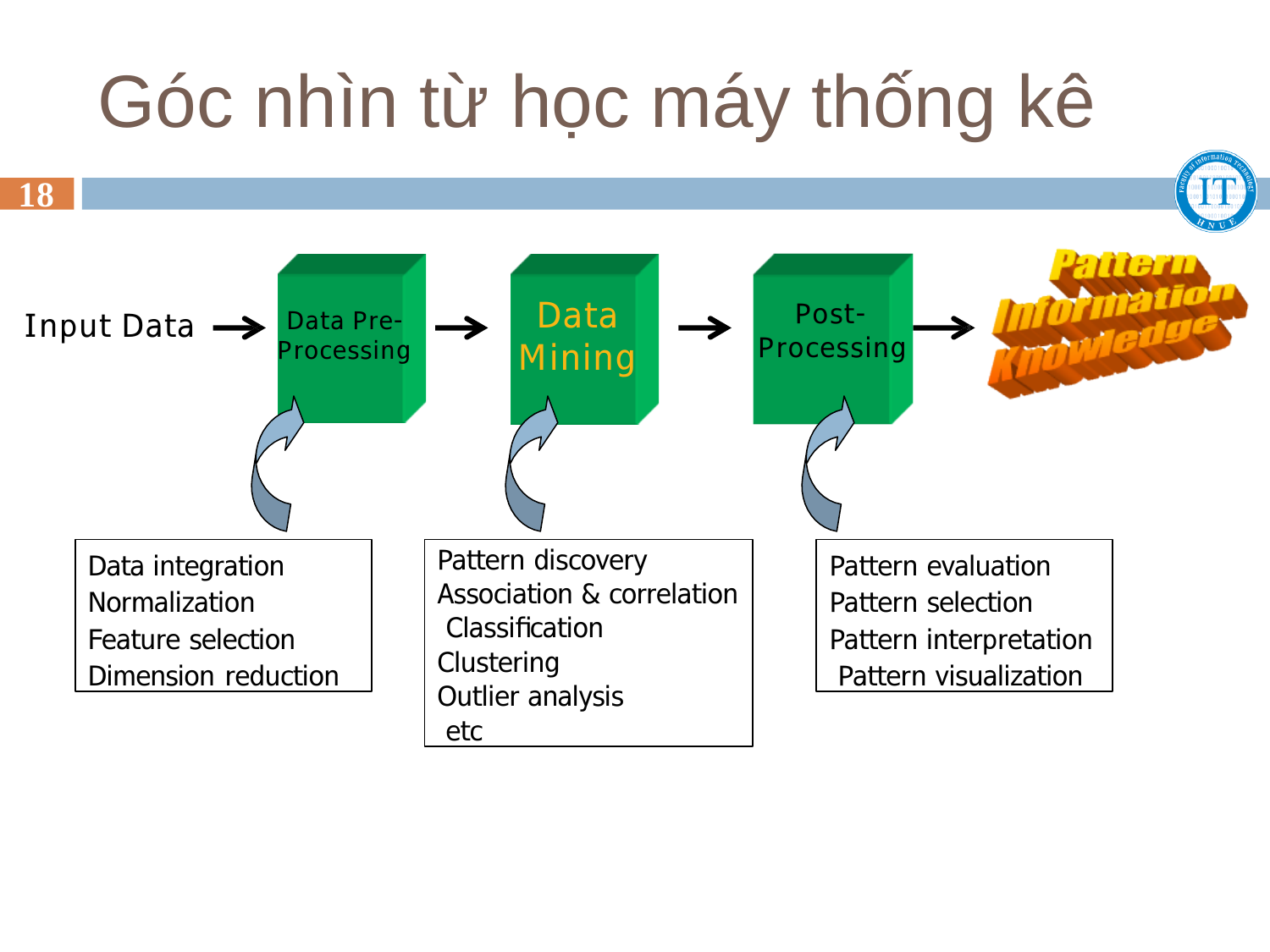

# Góc nhìn từ học máy thống kê

18

Data
Mining
Post-  Processing
Data Pre-
Processing
Input Data

Data integration  Normalization  Feature selection  Dimension reduction
Pattern discovery  Association & correlation  Classification
Clustering  Outlier analysis  etc
Pattern evaluation  Pattern selection  Pattern interpretation  Pattern visualization